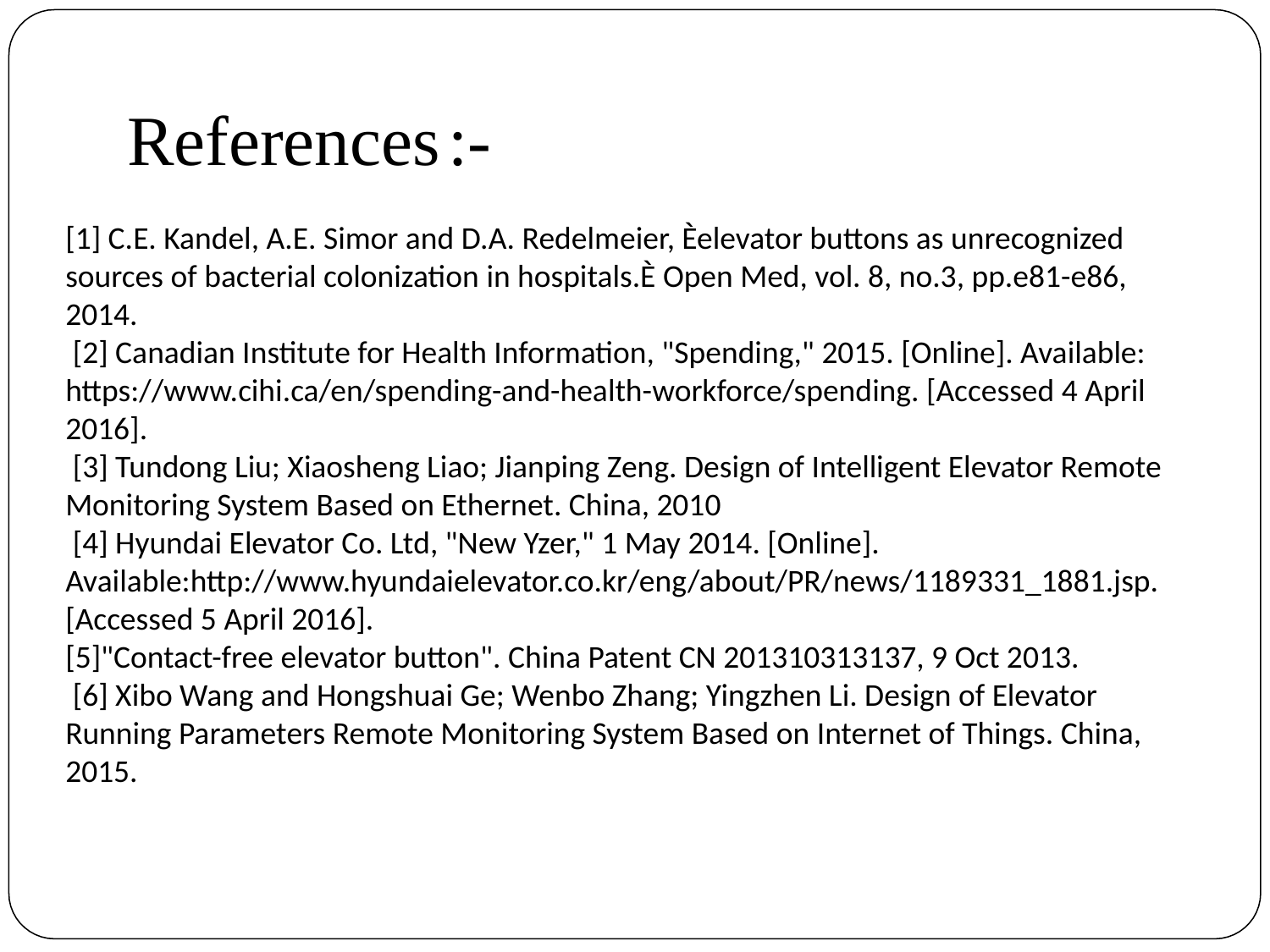

References :-
[1] C.E. Kandel, A.E. Simor and D.A. Redelmeier, Èelevator buttons as unrecognized sources of bacterial colonization in hospitals.È Open Med, vol. 8, no.3, pp.e81-e86, 2014.
 [2] Canadian Institute for Health Information, "Spending," 2015. [Online]. Available: https://www.cihi.ca/en/spending-and-health-workforce/spending. [Accessed 4 April 2016].
 [3] Tundong Liu; Xiaosheng Liao; Jianping Zeng. Design of Intelligent Elevator Remote Monitoring System Based on Ethernet. China, 2010
 [4] Hyundai Elevator Co. Ltd, "New Yzer," 1 May 2014. [Online]. Available:http://www.hyundaielevator.co.kr/eng/about/PR/news/1189331_1881.jsp. [Accessed 5 April 2016].
[5]"Contact-free elevator button". China Patent CN 201310313137, 9 Oct 2013.
 [6] Xibo Wang and Hongshuai Ge; Wenbo Zhang; Yingzhen Li. Design of Elevator Running Parameters Remote Monitoring System Based on Internet of Things. China, 2015.